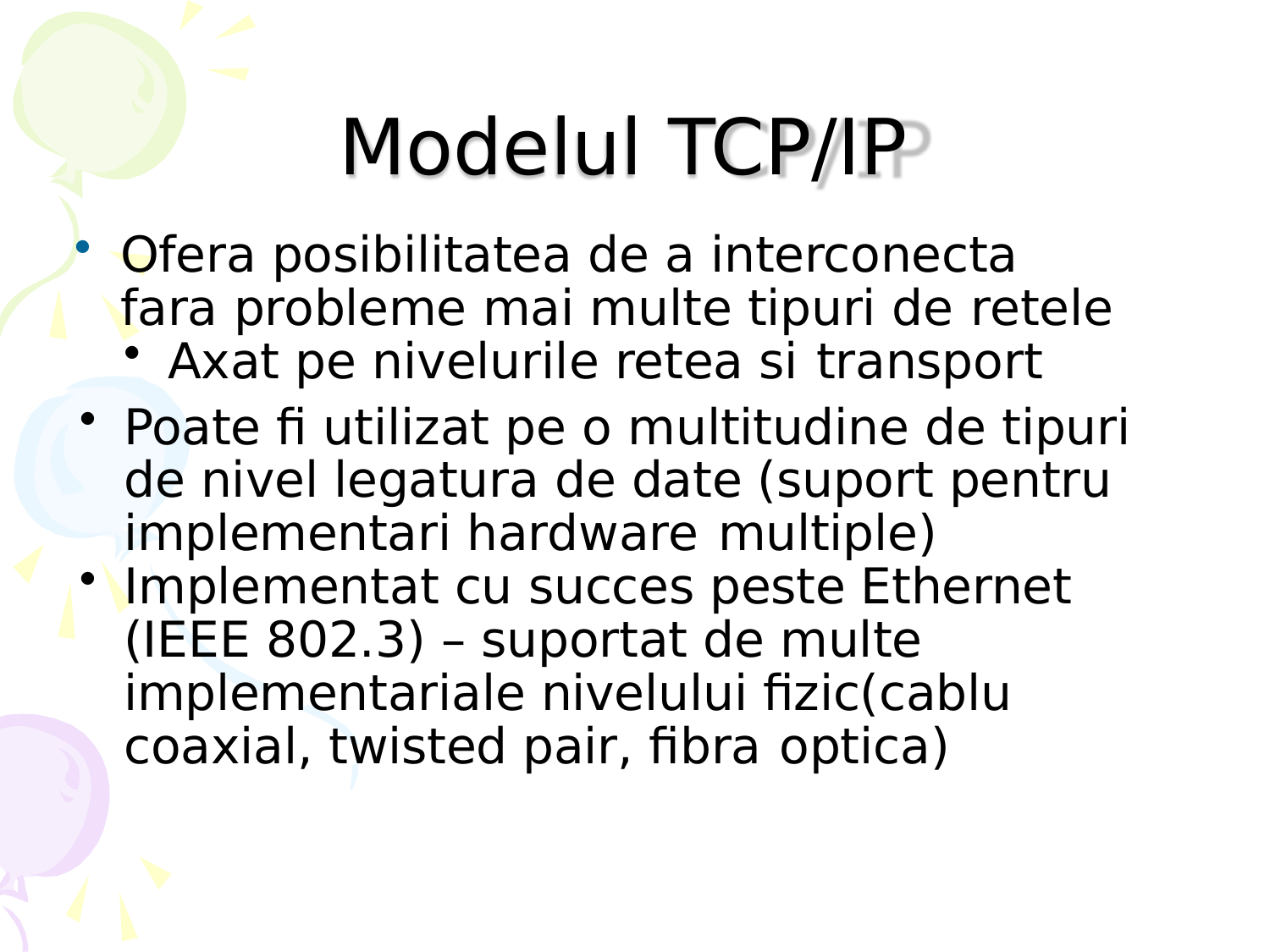

# Modelul TCP/IP

Ofera posibilitatea de a interconecta  fara probleme mai multe tipuri de retele
Axat pe nivelurile retea si transport
Poate fi utilizat pe o multitudine de tipuri  de nivel legatura de date (suport pentru  implementari hardware multiple)
Implementat cu succes peste Ethernet  (IEEE 802.3) – suportat de multe  implementariale nivelului fizic(cablu  coaxial, twisted pair, fibra optica)